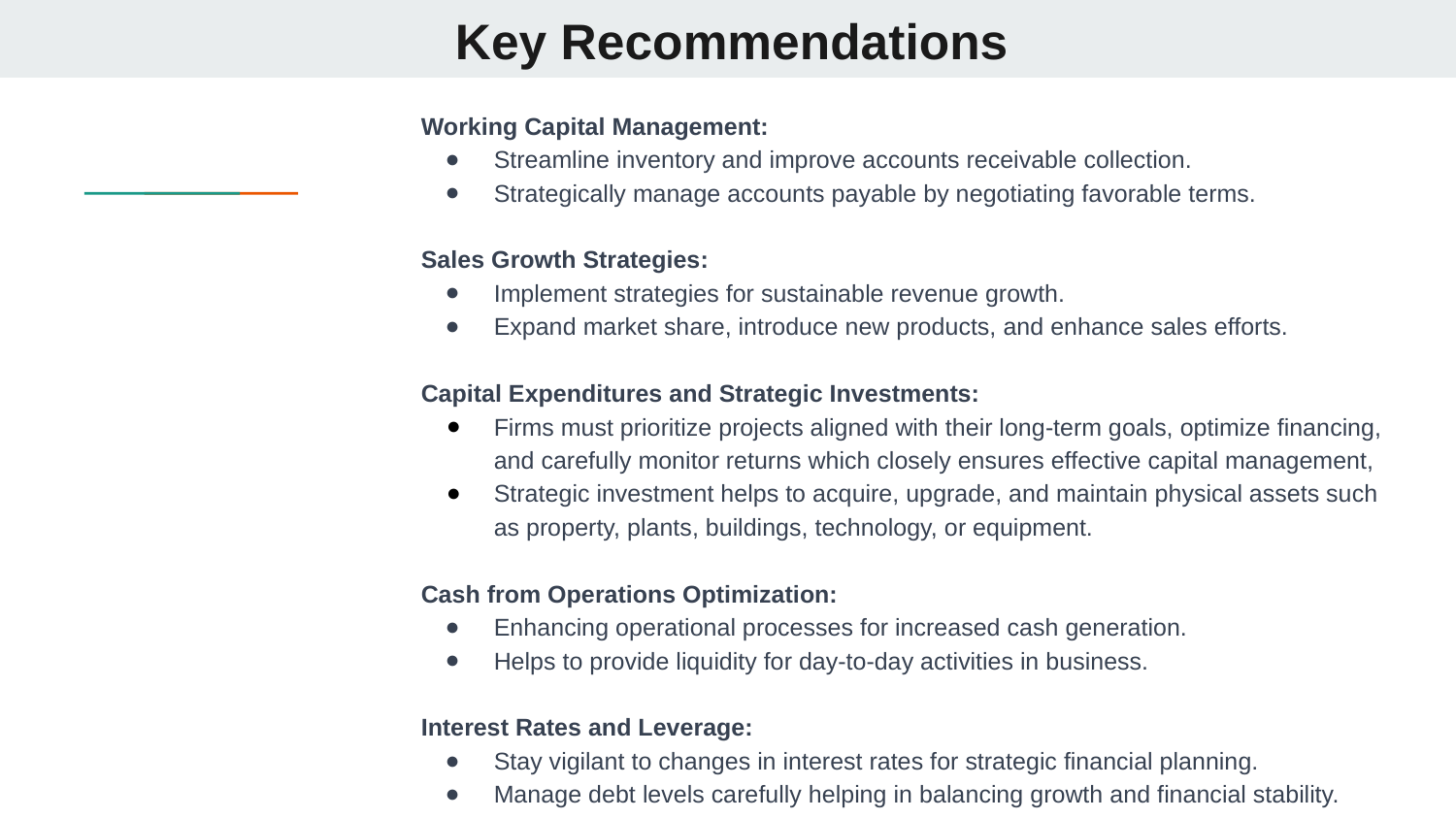

# Key Recommendations
Working Capital Management:
Streamline inventory and improve accounts receivable collection.
Strategically manage accounts payable by negotiating favorable terms.

Sales Growth Strategies:
Implement strategies for sustainable revenue growth.
Expand market share, introduce new products, and enhance sales efforts.

Capital Expenditures and Strategic Investments:
Firms must prioritize projects aligned with their long-term goals, optimize financing, and carefully monitor returns which closely ensures effective capital management,
Strategic investment helps to acquire, upgrade, and maintain physical assets such as property, plants, buildings, technology, or equipment.

Cash from Operations Optimization:
Enhancing operational processes for increased cash generation.
Helps to provide liquidity for day-to-day activities in business.

Interest Rates and Leverage:
Stay vigilant to changes in interest rates for strategic financial planning.
Manage debt levels carefully helping in balancing growth and financial stability.